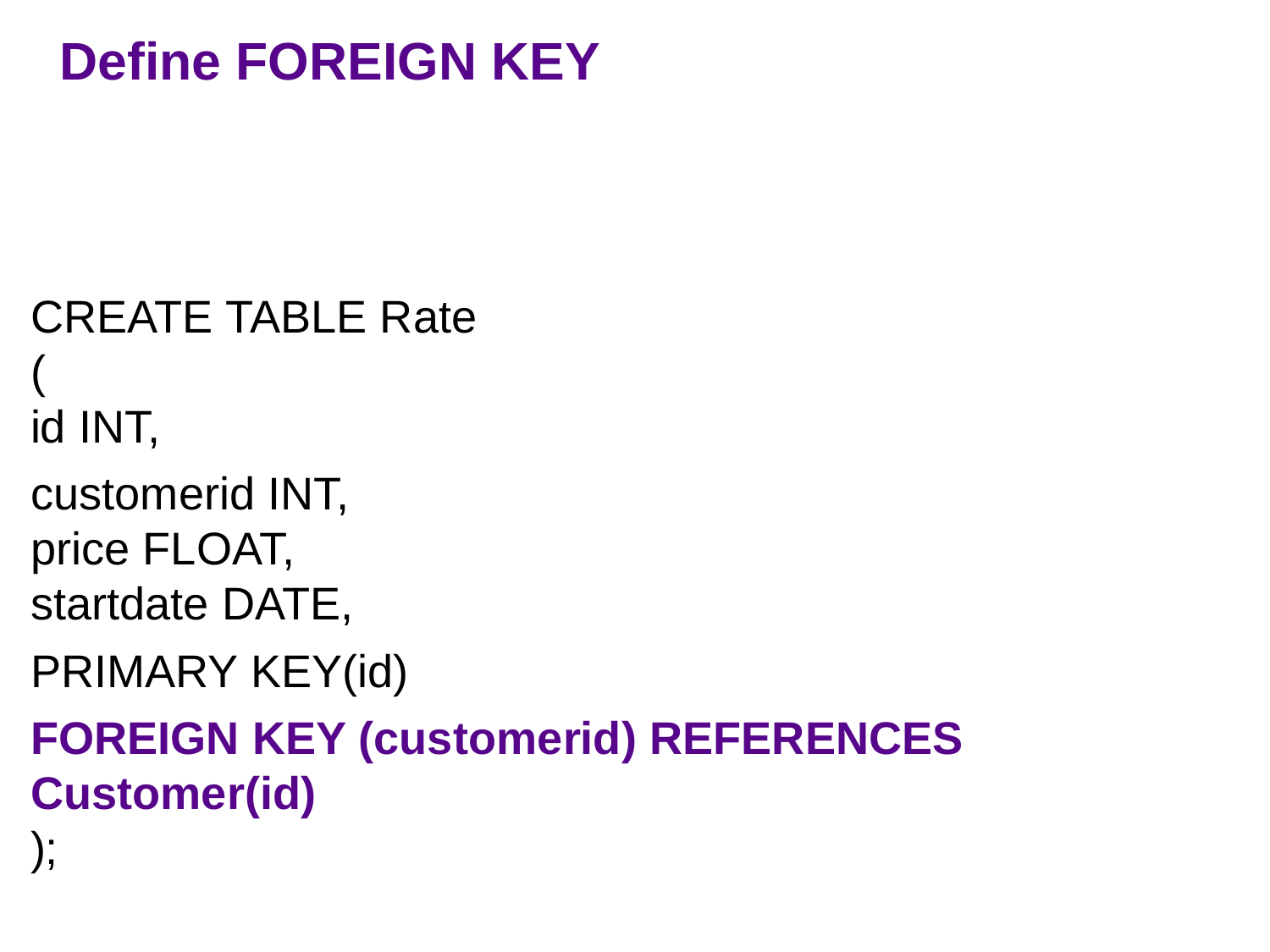

Define FOREIGN KEY
CREATE TABLE Rate
(
id INT,
customerid INT,
price FLOAT,
startdate DATE,
PRIMARY KEY(id)
FOREIGN KEY (customerid) REFERENCES Customer(id)
);